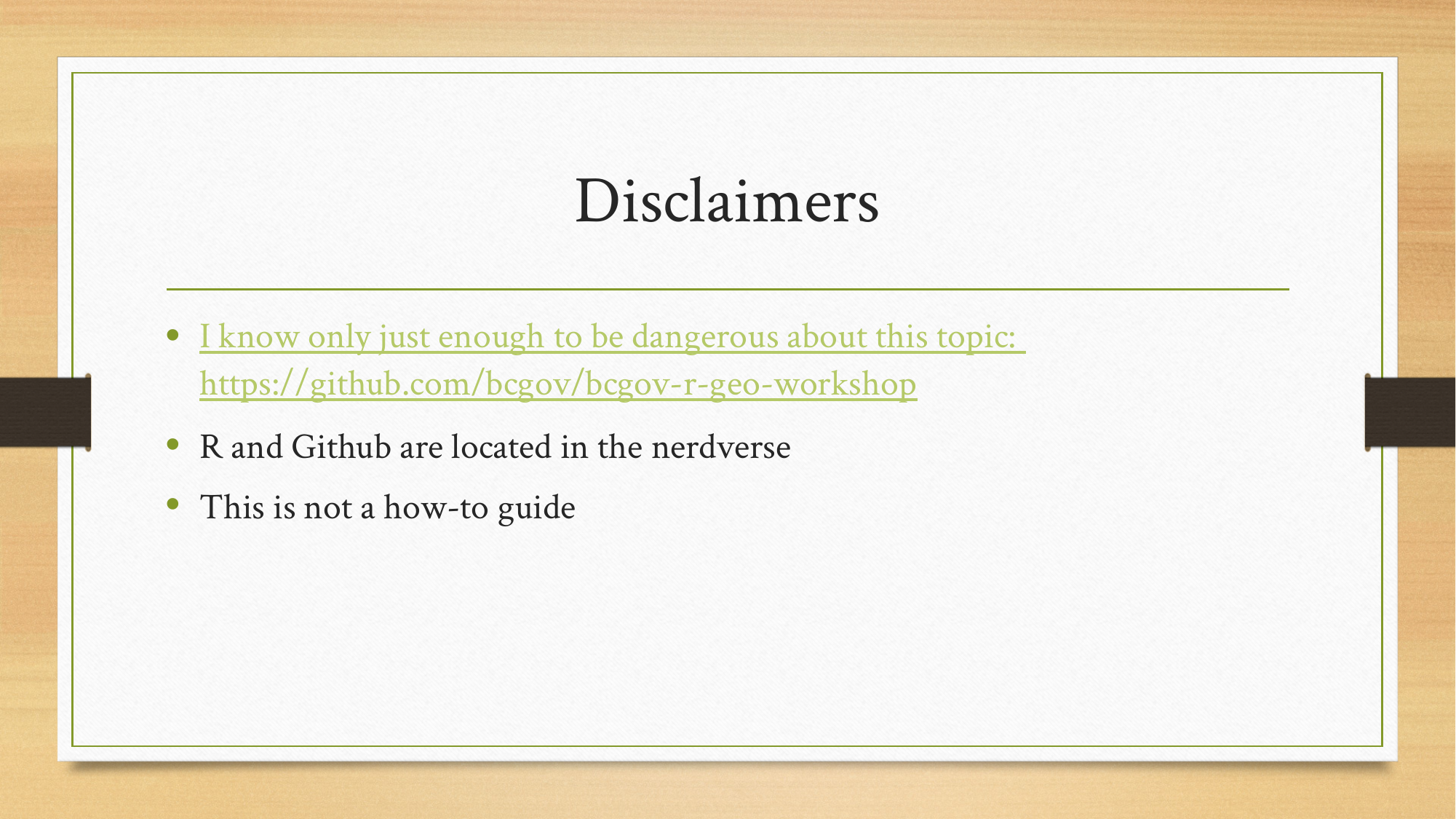

# Disclaimers
I know only just enough to be dangerous about this topic: https://github.com/bcgov/bcgov-r-geo-workshop
R and Github are located in the nerdverse
This is not a how-to guide